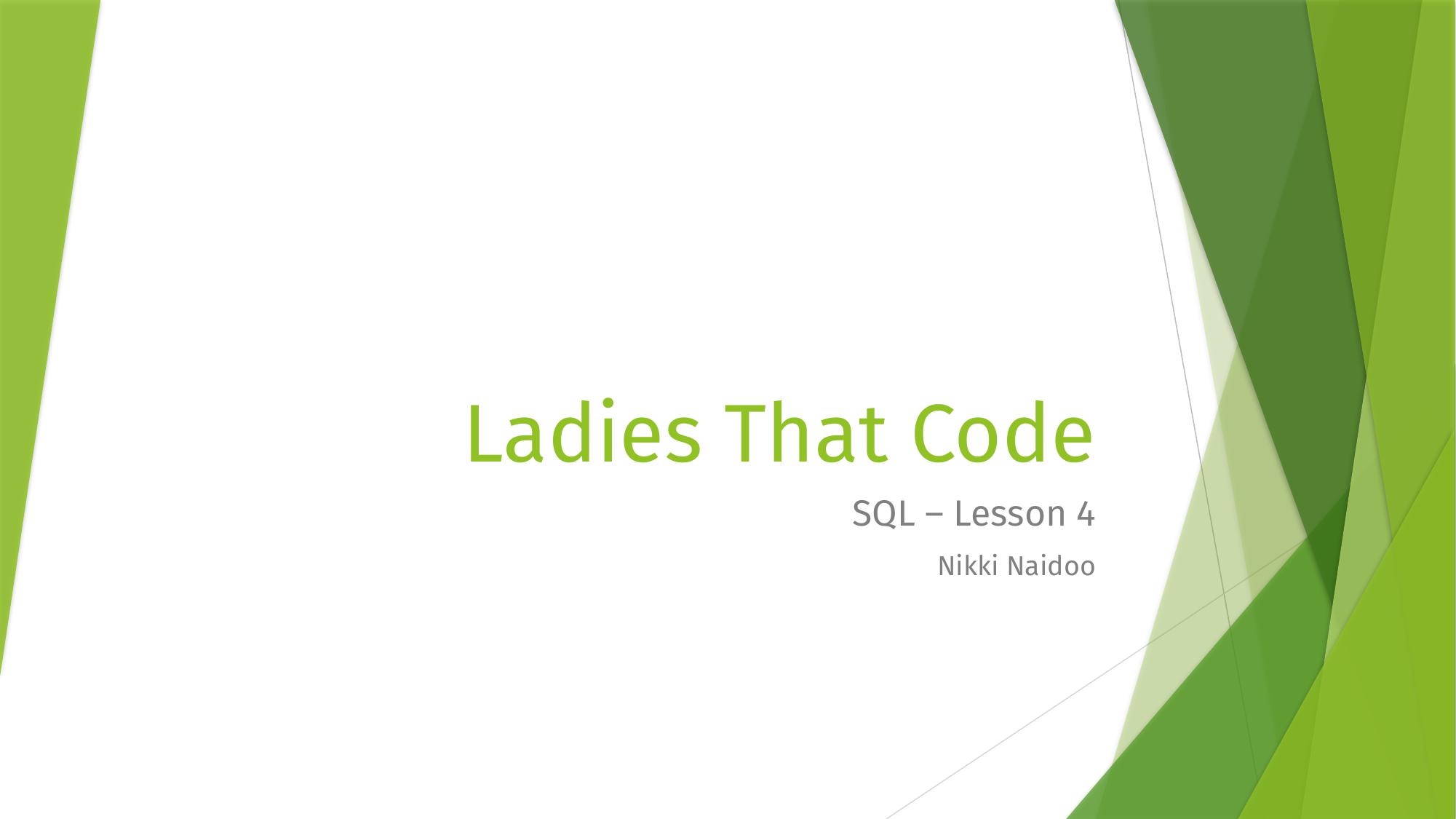

# Ladies That Code
SQL – Lesson 4
Nikki Naidoo